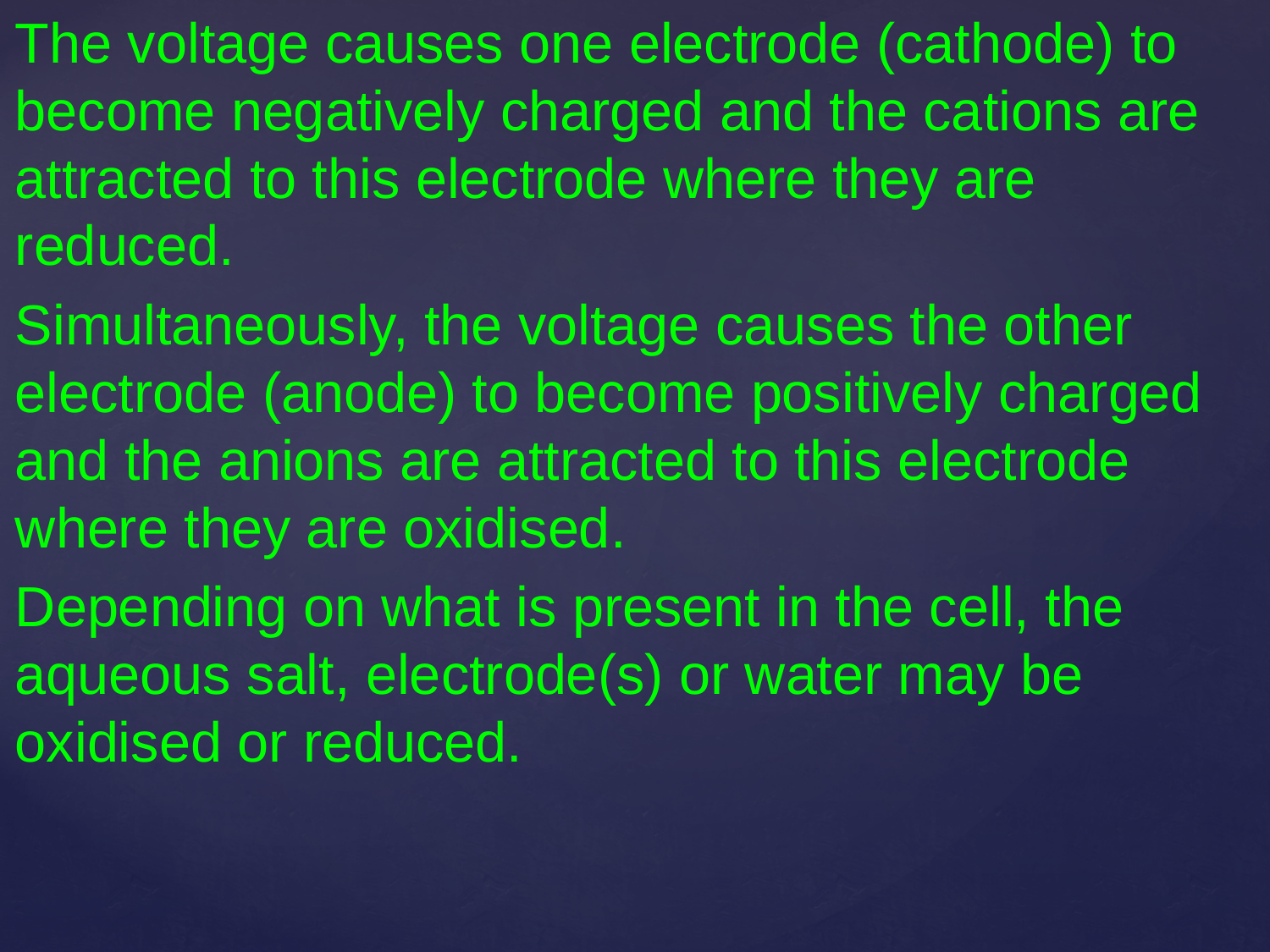

The voltage causes one electrode (cathode) to become negatively charged and the cations are attracted to this electrode where they are reduced.
Simultaneously, the voltage causes the other electrode (anode) to become positively charged and the anions are attracted to this electrode where they are oxidised.
Depending on what is present in the cell, the aqueous salt, electrode(s) or water may be oxidised or reduced.